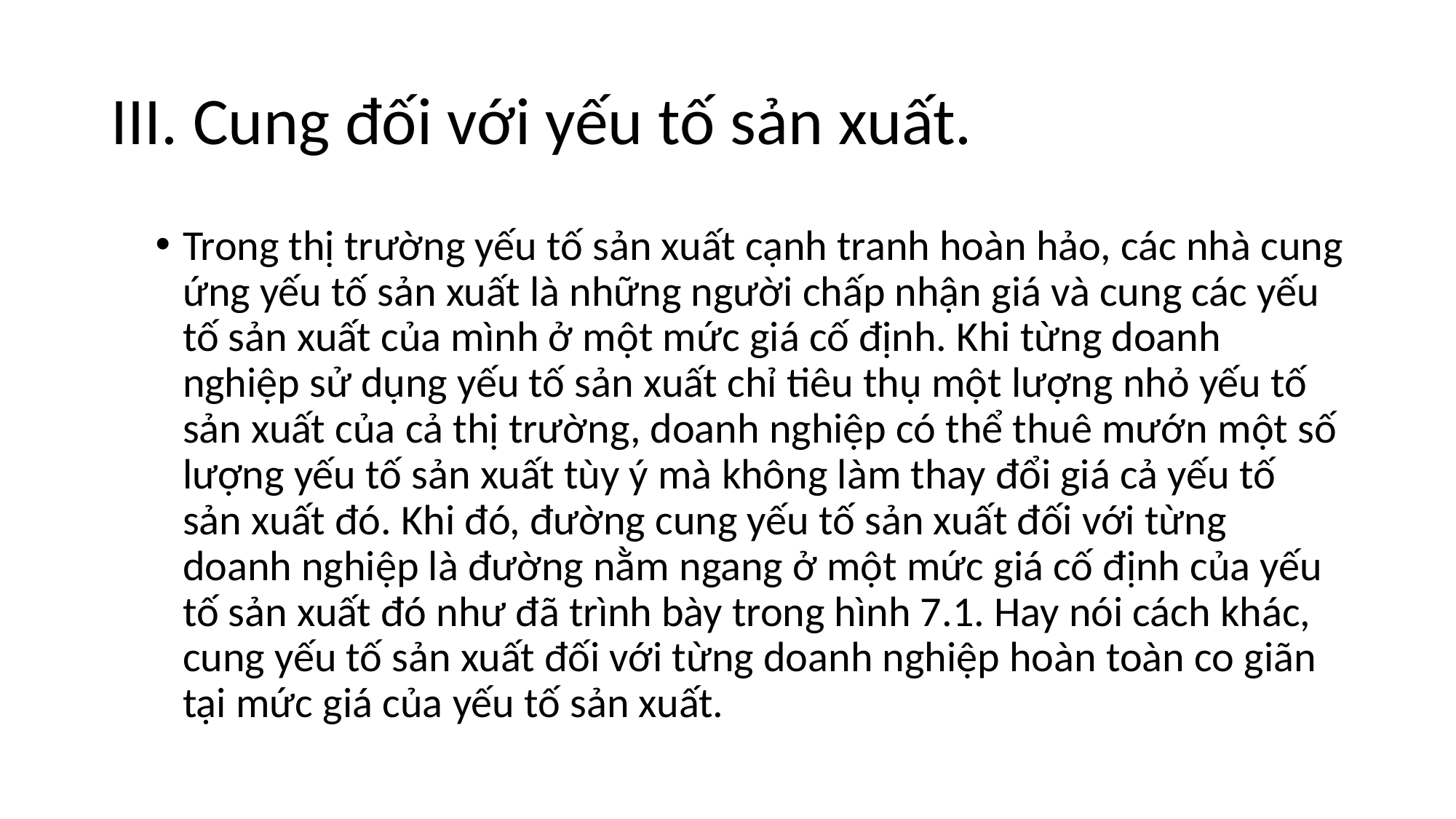

# III. Cung đối với yếu tố sản xuất.
Trong thị trường yếu tố sản xuất cạnh tranh hoàn hảo, các nhà cung ứng yếu tố sản xuất là những người chấp nhận giá và cung các yếu tố sản xuất của mình ở một mức giá cố định. Khi từng doanh nghiệp sử dụng yếu tố sản xuất chỉ tiêu thụ một lượng nhỏ yếu tố sản xuất của cả thị trường, doanh nghiệp có thể thuê mướn một số lượng yếu tố sản xuất tùy ý mà không làm thay đổi giá cả yếu tố sản xuất đó. Khi đó, đường cung yếu tố sản xuất đối với từng doanh nghiệp là đường nằm ngang ở một mức giá cố định của yếu tố sản xuất đó như đã trình bày trong hình 7.1. Hay nói cách khác, cung yếu tố sản xuất đối với từng doanh nghiệp hoàn toàn co giãn tại mức giá của yếu tố sản xuất.